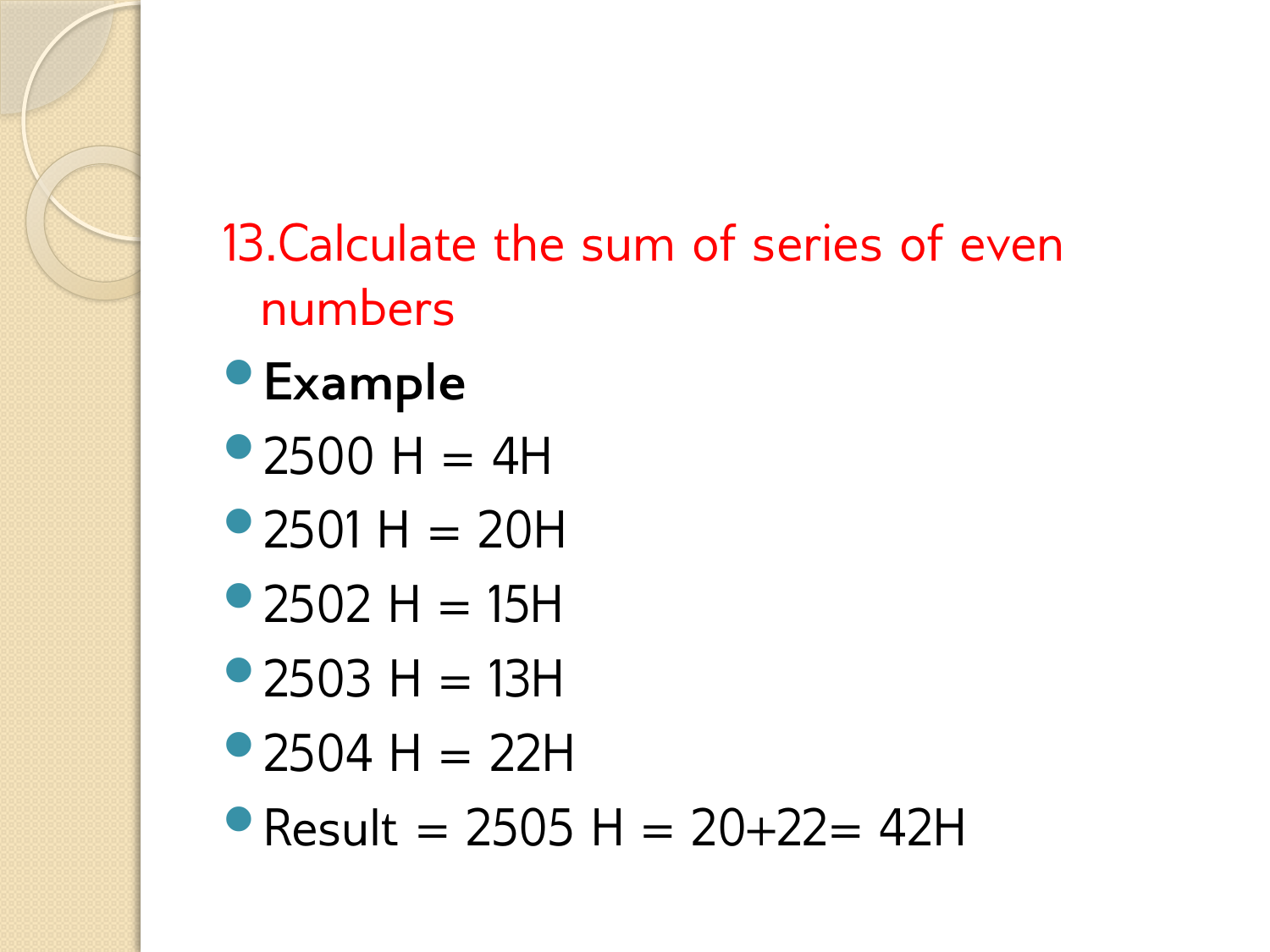

#
13.Calculate the sum of series of even numbers
Example
2500 H = 4H
2501 H = 20H
2502 H = 15H
2503 H = 13H
2504 H = 22H
Result = 2505 H = 20+22= 42H